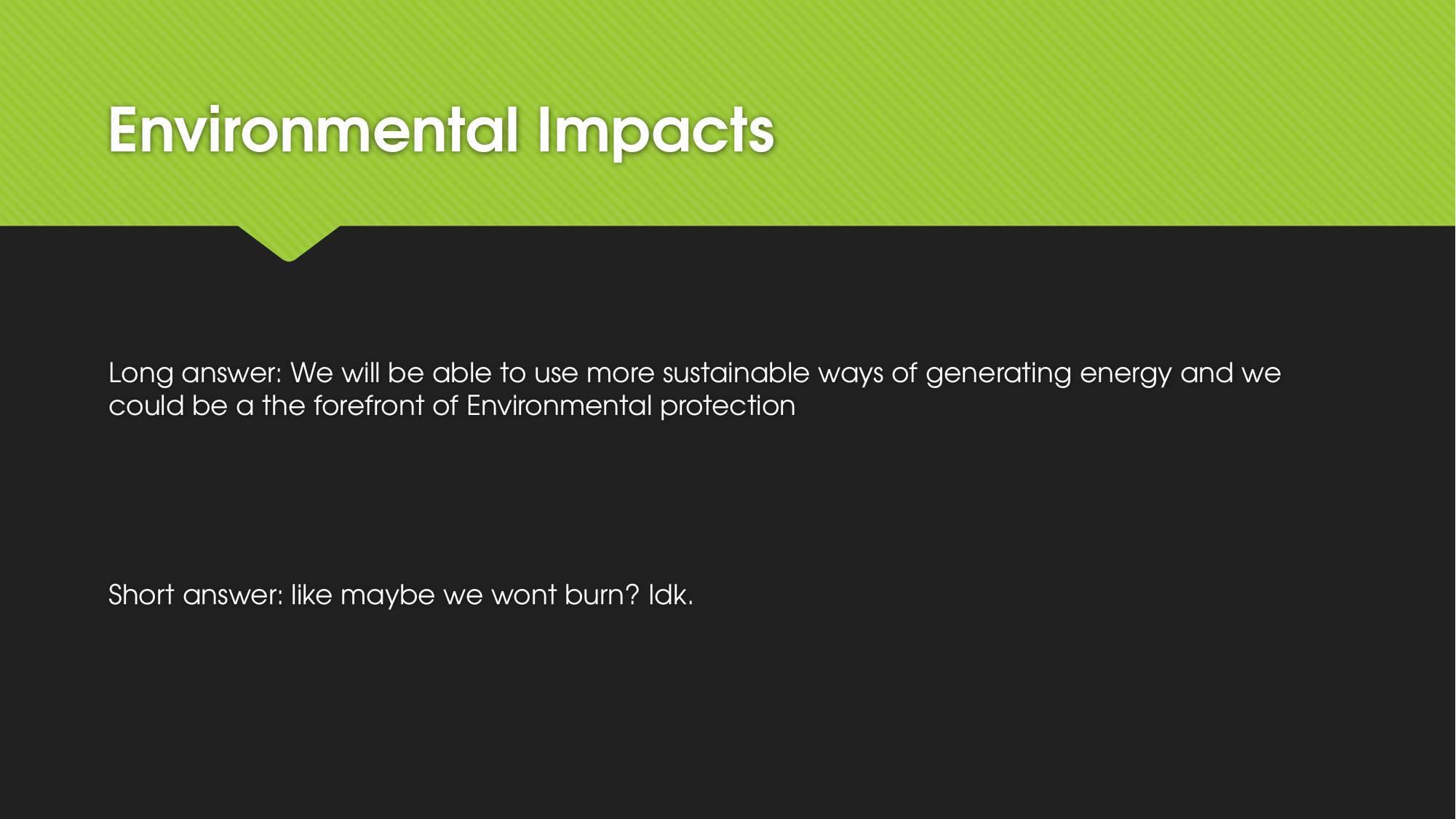

# Environmental Impacts
Long answer: We will be able to use more sustainable ways of generating energy and we could be a the forefront of Environmental protection

Short answer: like maybe we wont burn? Idk.